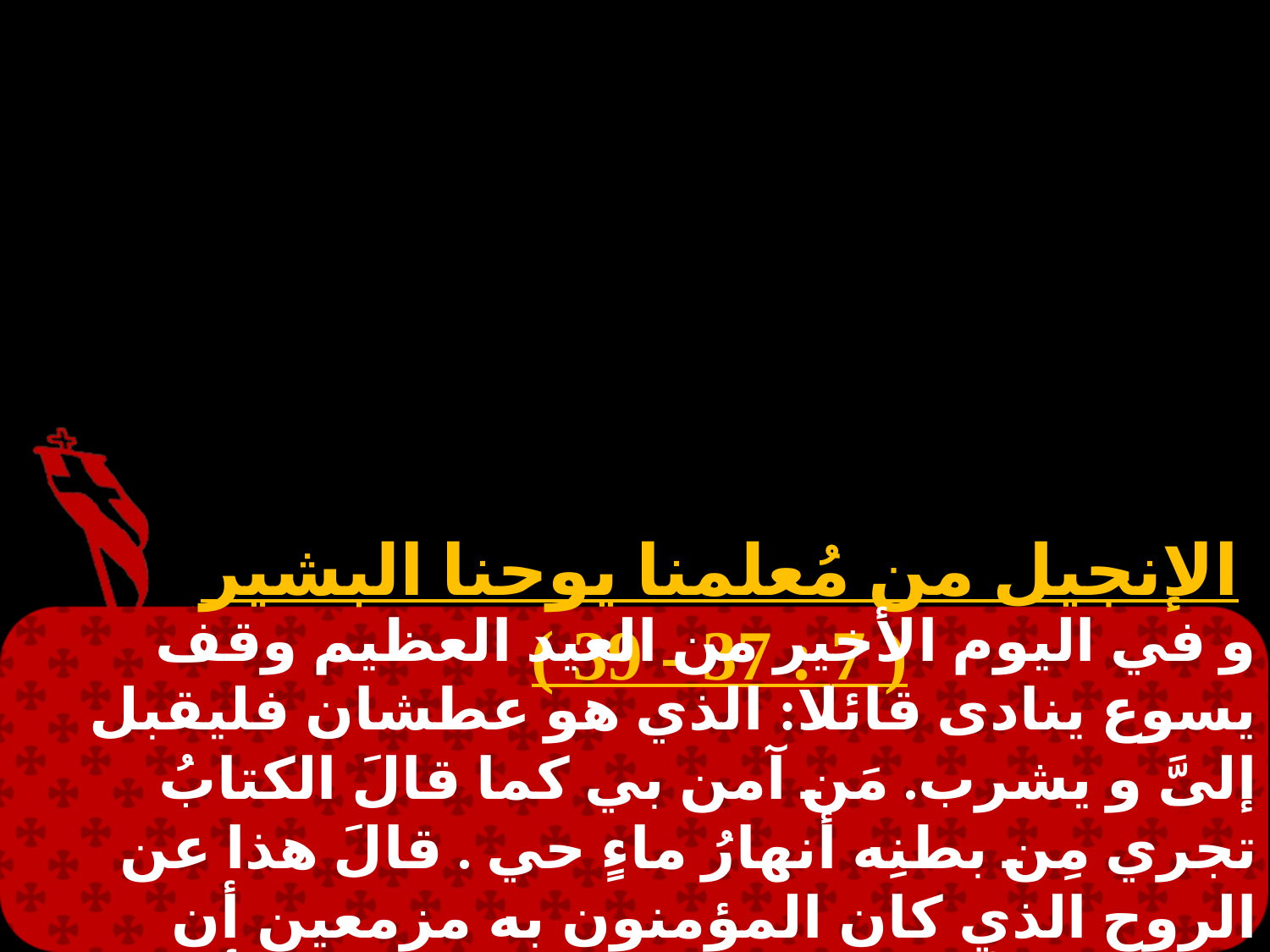

الإنجيل من مُعلمنا يوحنا البشير ( 7 : 37 - 39 )
و في اليوم الأخير من العيد العظيم وقف يسوع ينادى قائلا: الذي هو عطشان فليقبل إلىَّ و يشرب. مَن آمن بي كما قالَ الكتابُ تجري مِن بطنِه أنهارُ ماءٍ حي . قالَ هذا عن الروح الذي كان المؤمنون به مزمعين أن يقبلوه . لأن الروح القدس لم يكن قد أعطيَ بعد لأن يسوع لم يكن مُجد بعد .